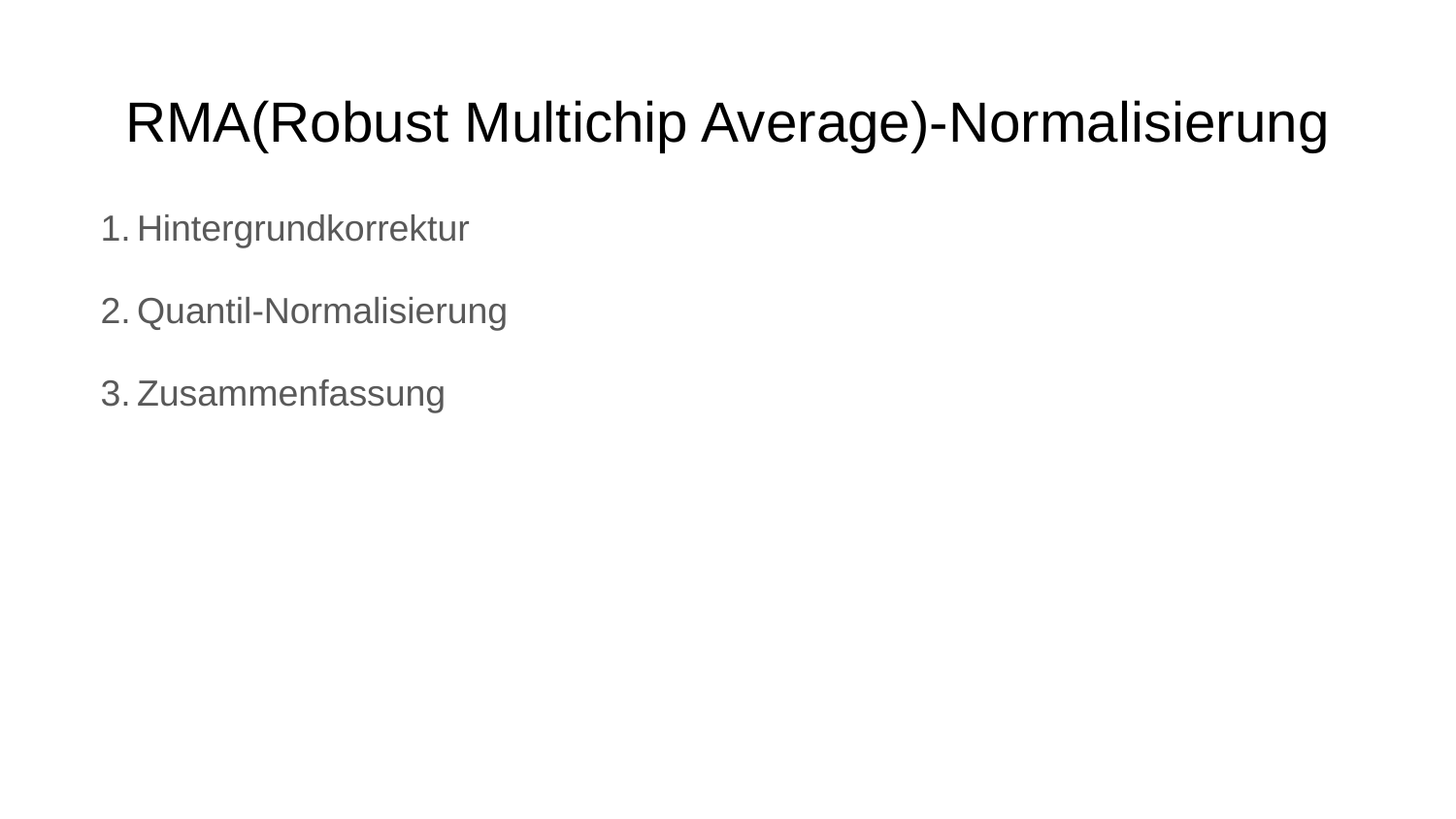

# RMA(Robust Multichip Average)-Normalisierung
Hintergrundkorrektur
Quantil-Normalisierung
Zusammenfassung